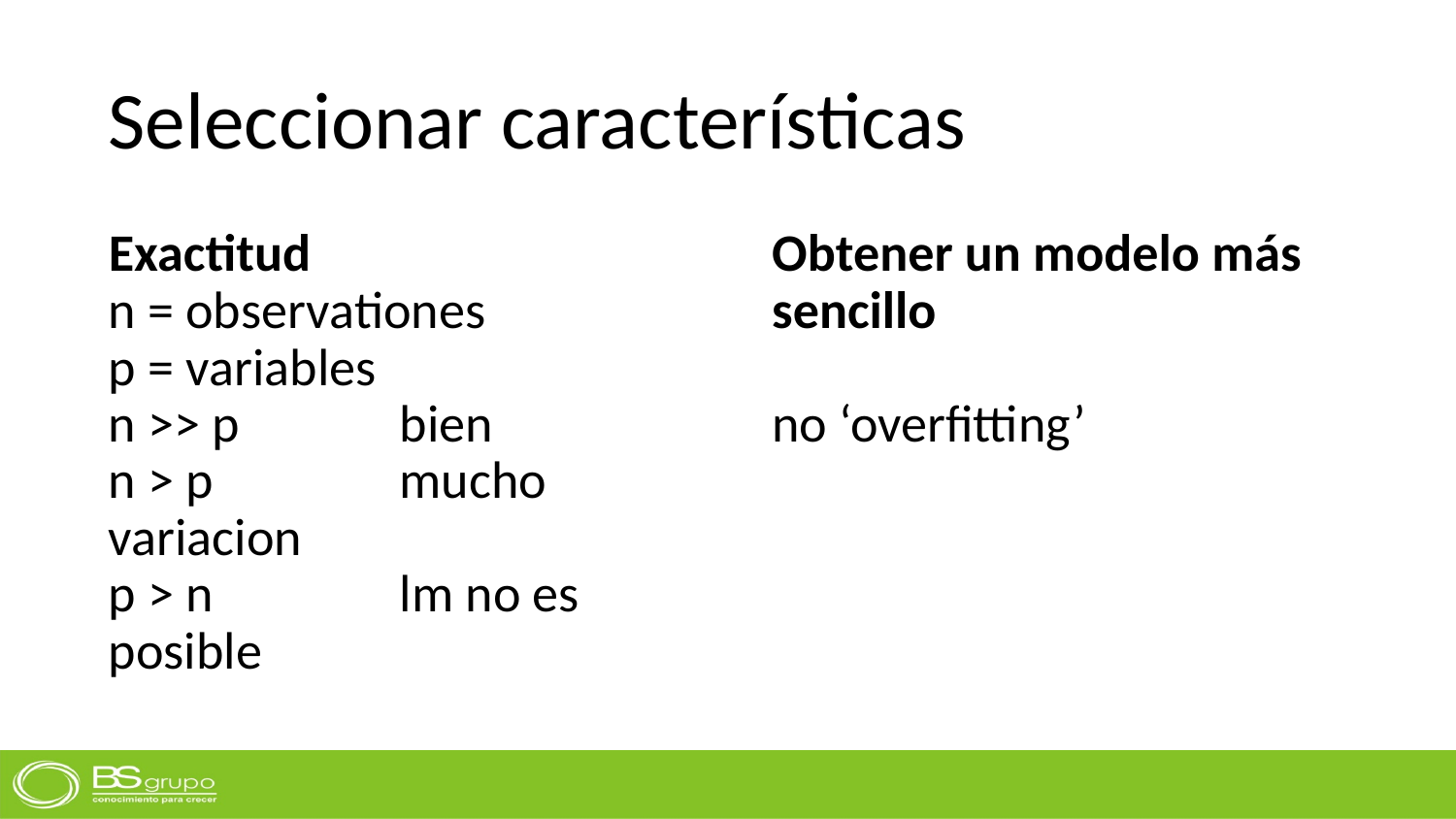

# Seleccionar características
Exactitud
n = observationes
p = variables
n >> p		bien
n > p		mucho variacion
p > n		lm no es posible

Obtener un modelo más sencillo

no ‘overfitting’